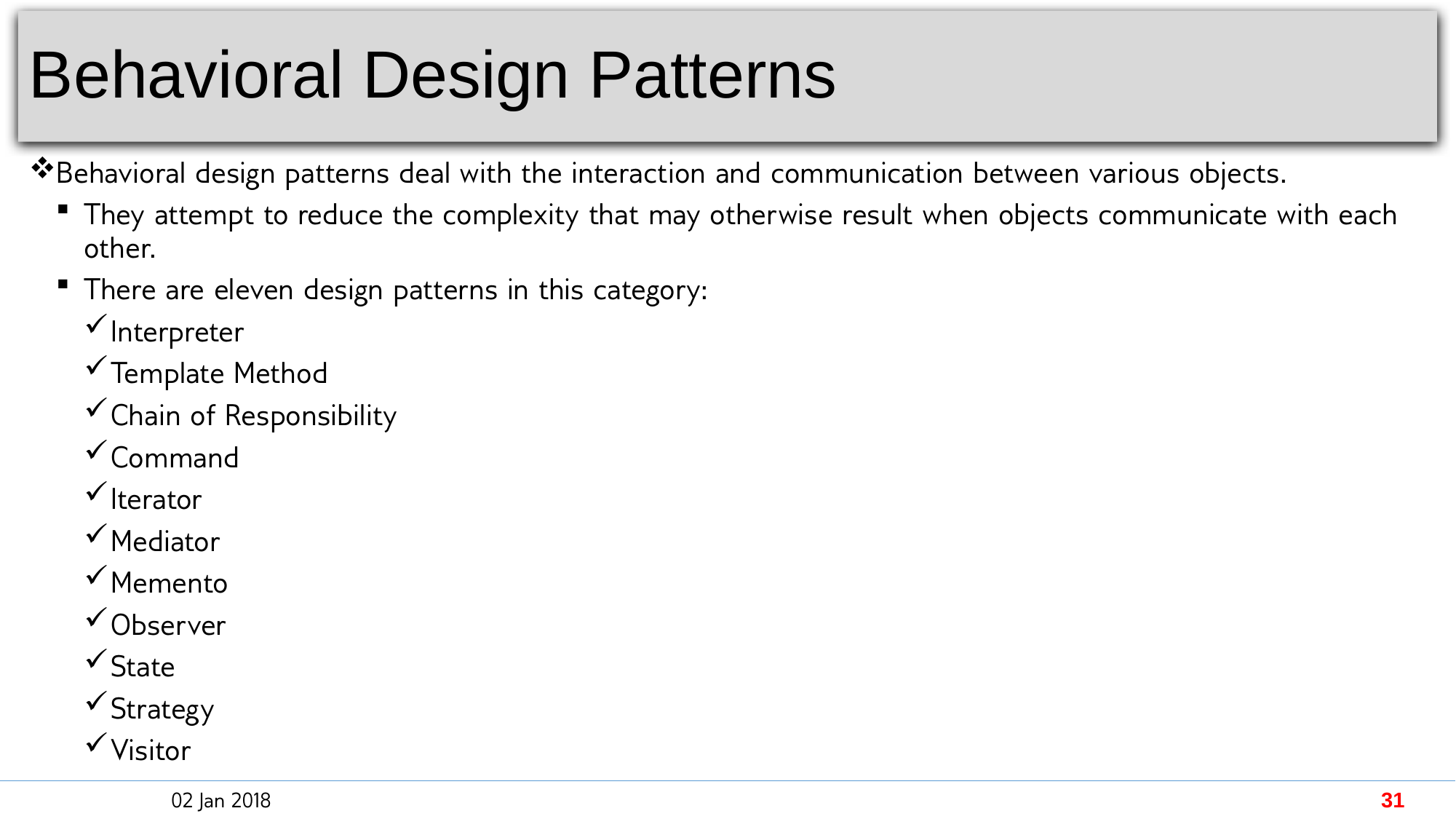

# Behavioral Design Patterns
Behavioral design patterns deal with the interaction and communication between various objects.
They attempt to reduce the complexity that may otherwise result when objects communicate with each other.
There are eleven design patterns in this category:
Interpreter
Template Method
Chain of Responsibility
Command
Iterator
Mediator
Memento
Observer
State
Strategy
Visitor
02 Jan 2018
31